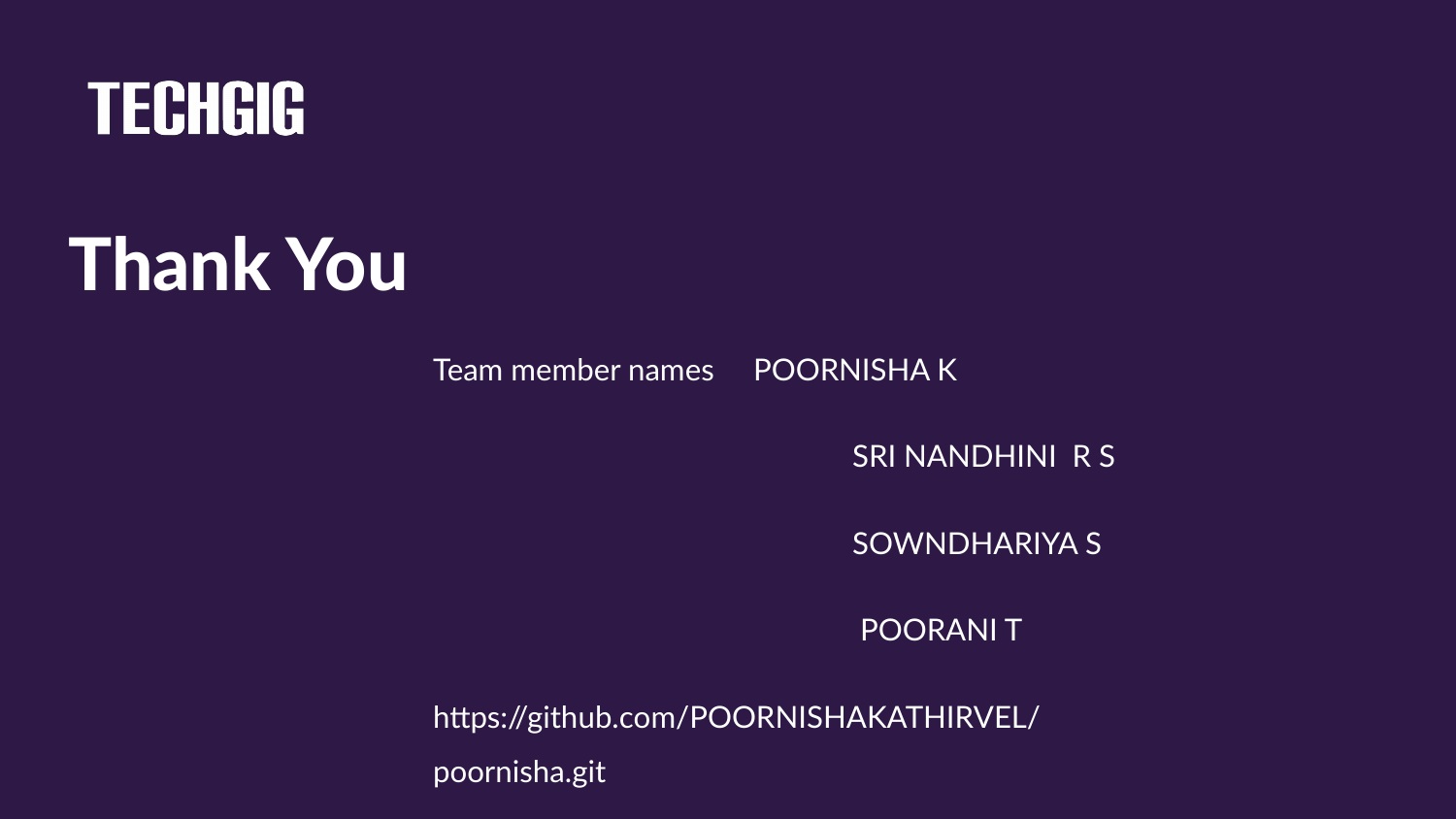

# Thank You
Team member names     POORNISHA K
                                                      SRI NANDHINI  R S
                                                      SOWNDHARIYA S
                                                       POORANI T
https://github.com/POORNISHAKATHIRVEL/poornisha.git